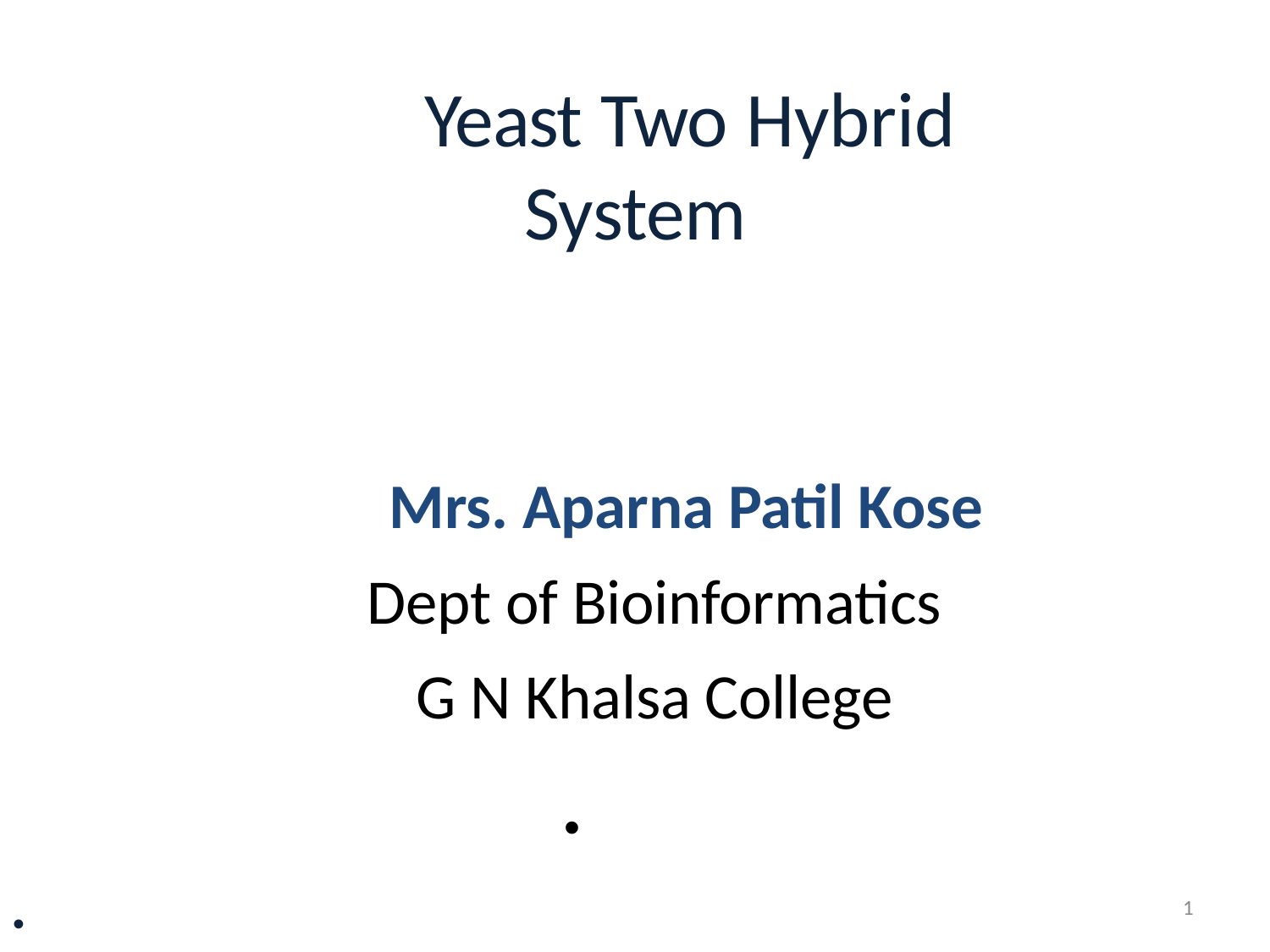

# Yeast Two Hybrid System
Mrs. Aparna Patil Kose
Dept of Bioinformatics
G N Khalsa College
•
1
•